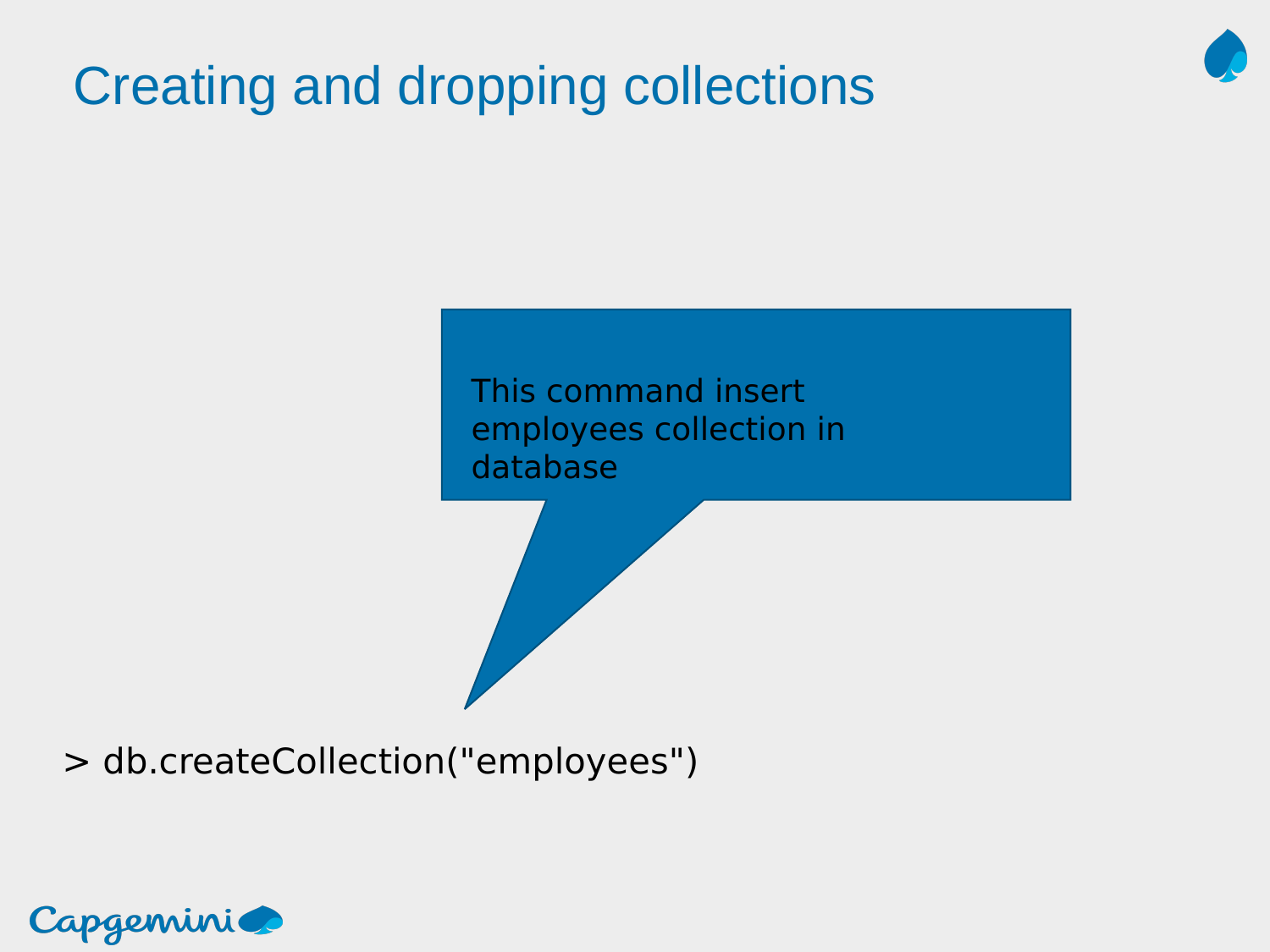

# Creating and dropping collections

This command insert employees collection in database

> db.createCollection("employees")